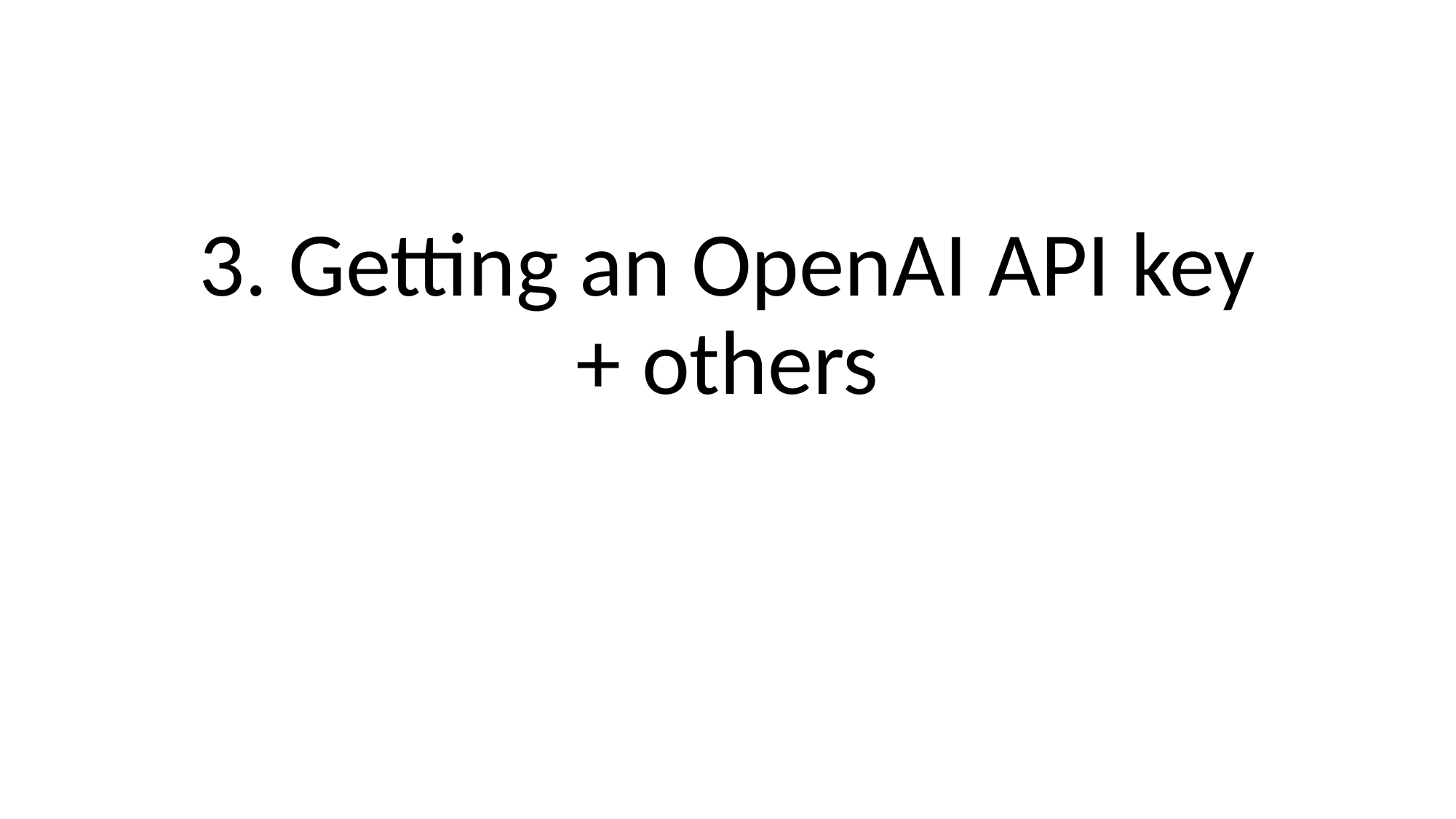

# 3. Getting an OpenAI API key + others